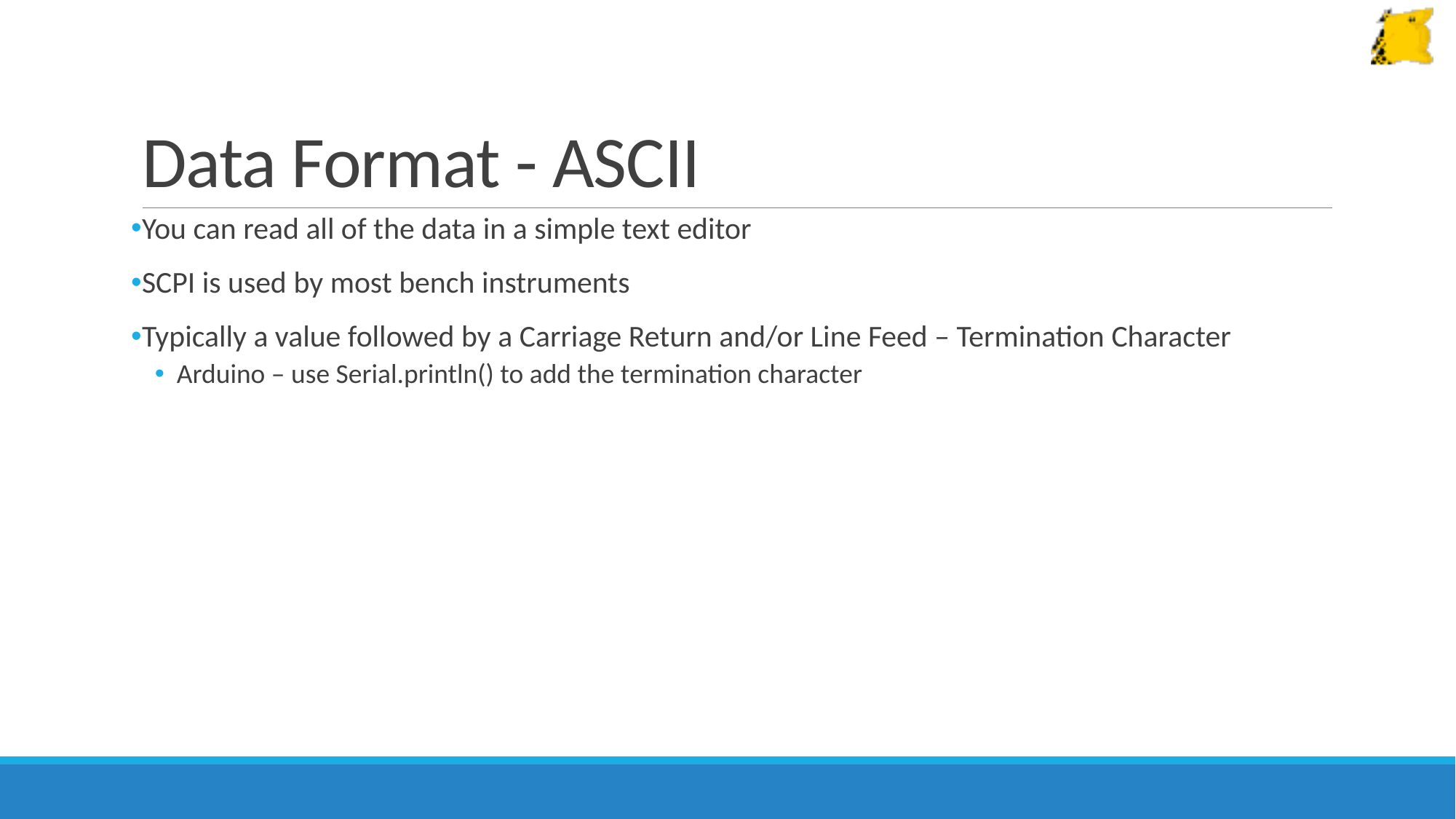

# Data Format - ASCII
You can read all of the data in a simple text editor
SCPI is used by most bench instruments
Typically a value followed by a Carriage Return and/or Line Feed – Termination Character
Arduino – use Serial.println() to add the termination character